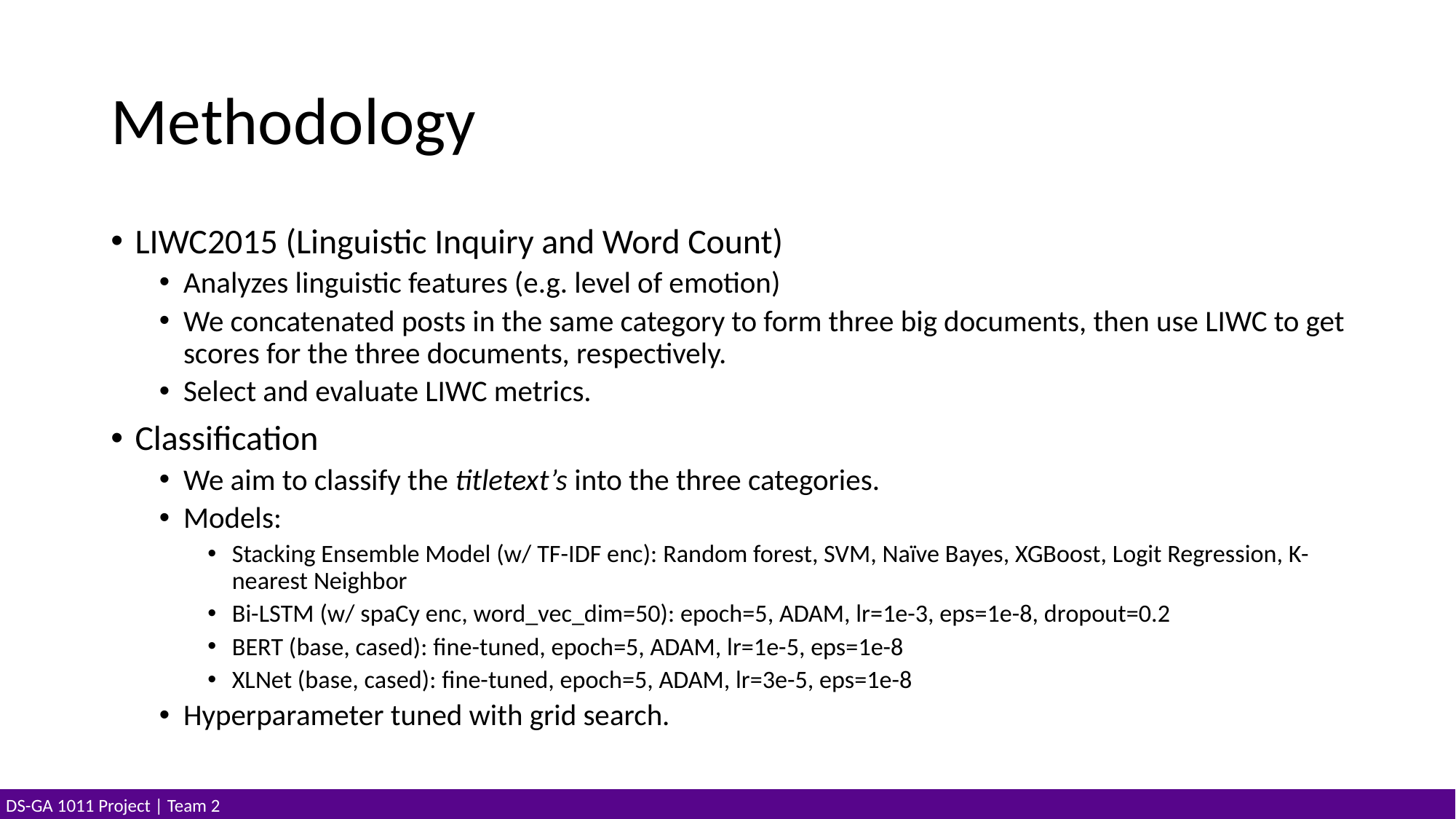

# Methodology
LIWC2015 (Linguistic Inquiry and Word Count)
Analyzes linguistic features (e.g. level of emotion)
We concatenated posts in the same category to form three big documents, then use LIWC to get scores for the three documents, respectively.
Select and evaluate LIWC metrics.
Classification
We aim to classify the titletext’s into the three categories.
Models:
Stacking Ensemble Model (w/ TF-IDF enc): Random forest, SVM, Naïve Bayes, XGBoost, Logit Regression, K-nearest Neighbor
Bi-LSTM (w/ spaCy enc, word_vec_dim=50): epoch=5, ADAM, lr=1e-3, eps=1e-8, dropout=0.2
BERT (base, cased): fine-tuned, epoch=5, ADAM, lr=1e-5, eps=1e-8
XLNet (base, cased): fine-tuned, epoch=5, ADAM, lr=3e-5, eps=1e-8
Hyperparameter tuned with grid search.

 DS-GA 1011 Project | Team 2